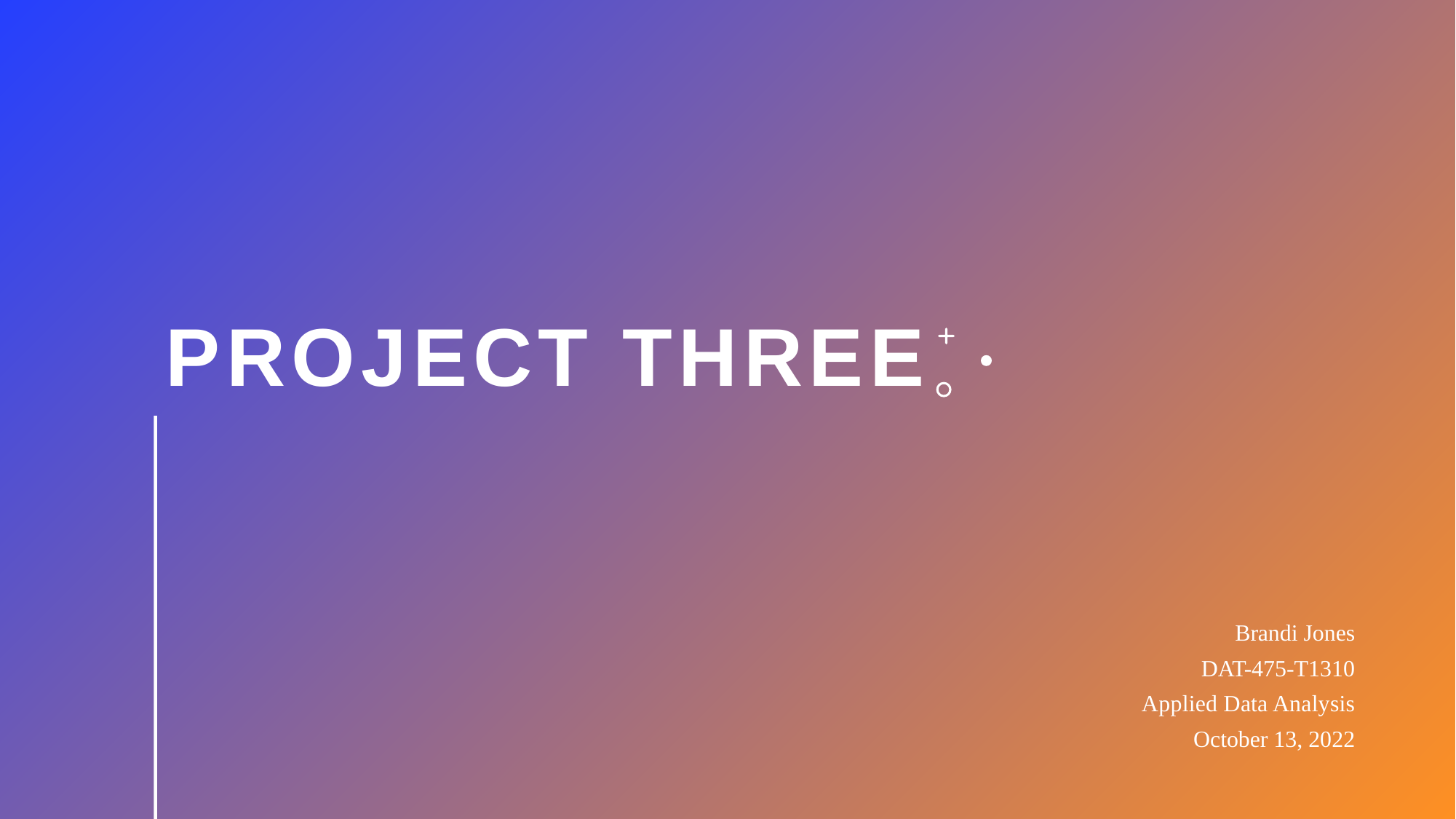

# Project three
Brandi Jones
DAT-475-T1310
Applied Data Analysis
October 13, 2022